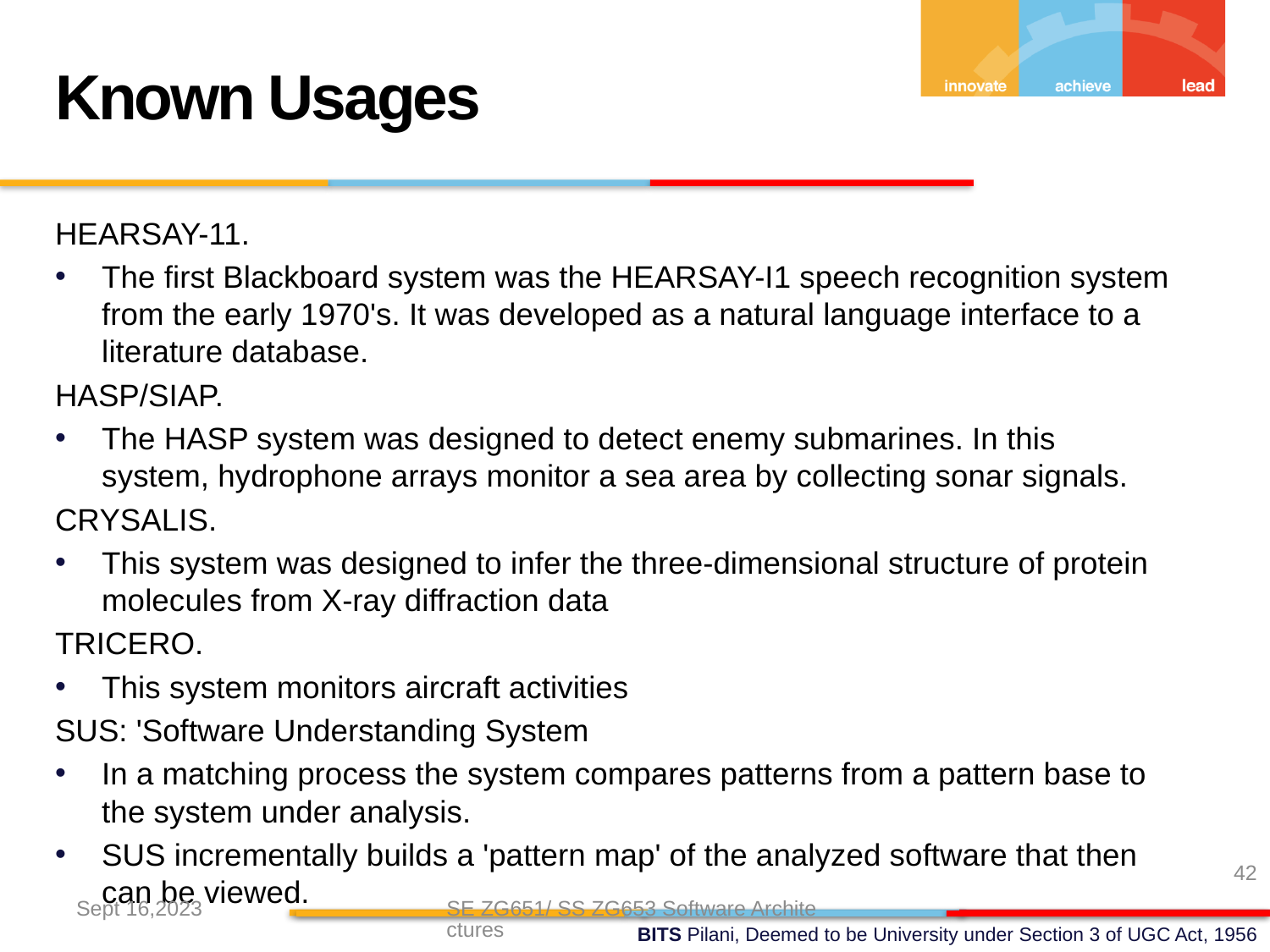

Known Usages
HEARSAY-11.
The first Blackboard system was the HEARSAY-I1 speech recognition system from the early 1970's. It was developed as a natural language interface to a literature database.
HASP/SIAP.
The HASP system was designed to detect enemy submarines. In this system, hydrophone arrays monitor a sea area by collecting sonar signals.
CRYSALIS.
This system was designed to infer the three-dimensional structure of protein molecules from X-ray diffraction data
TRICERO.
This system monitors aircraft activities
SUS: 'Software Understanding System
In a matching process the system compares patterns from a pattern base to the system under analysis.
SUS incrementally builds a 'pattern map' of the analyzed software that then can be viewed.
42
Sept 16,2023
SE ZG651/ SS ZG653 Software Architectures